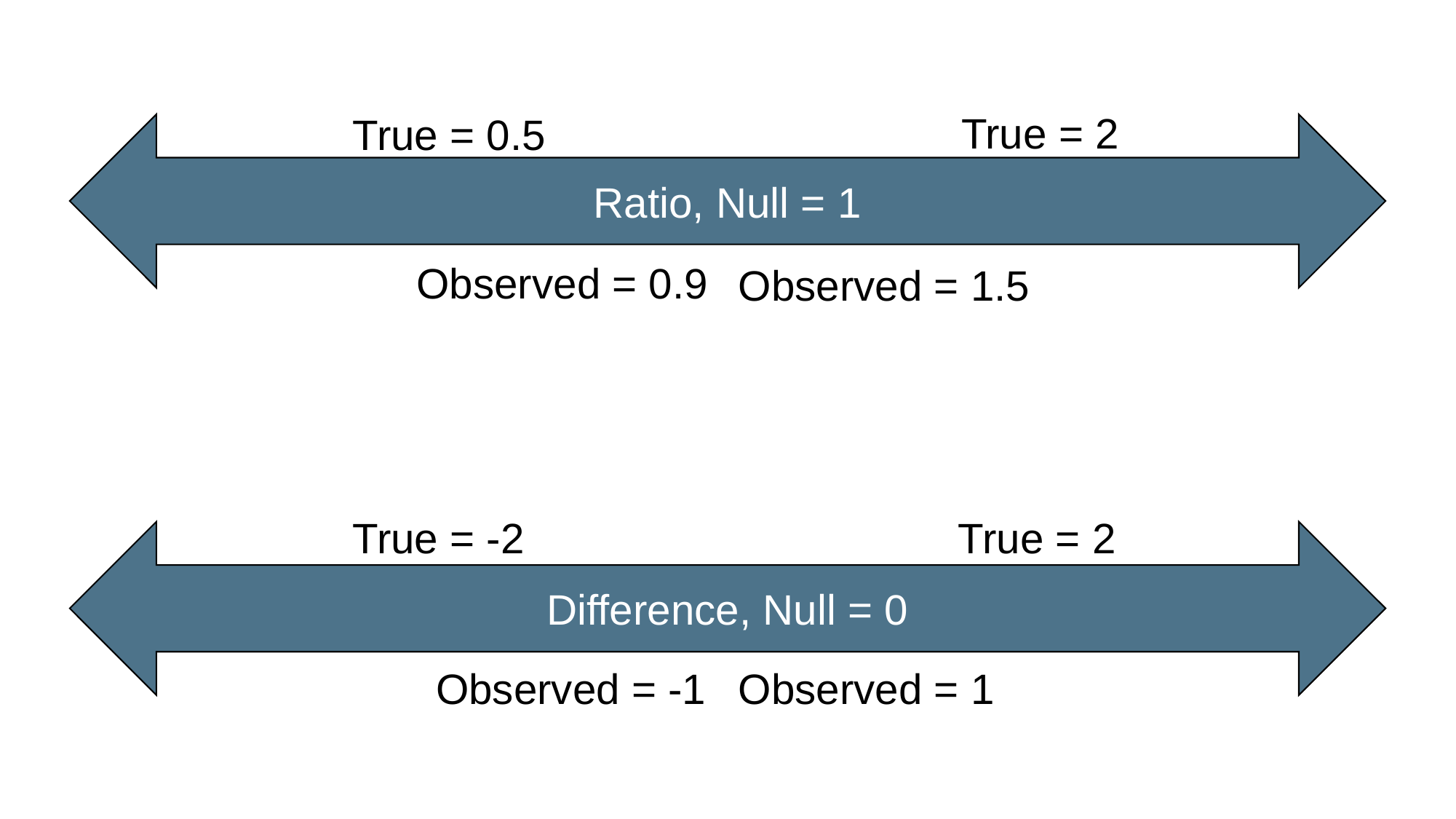

True = 2
True = 0.5
Ratio, Null = 1
Observed = 0.9
Observed = 1.5
True = 2
True = -2
Difference, Null = 0
Observed = -1
Observed = 1